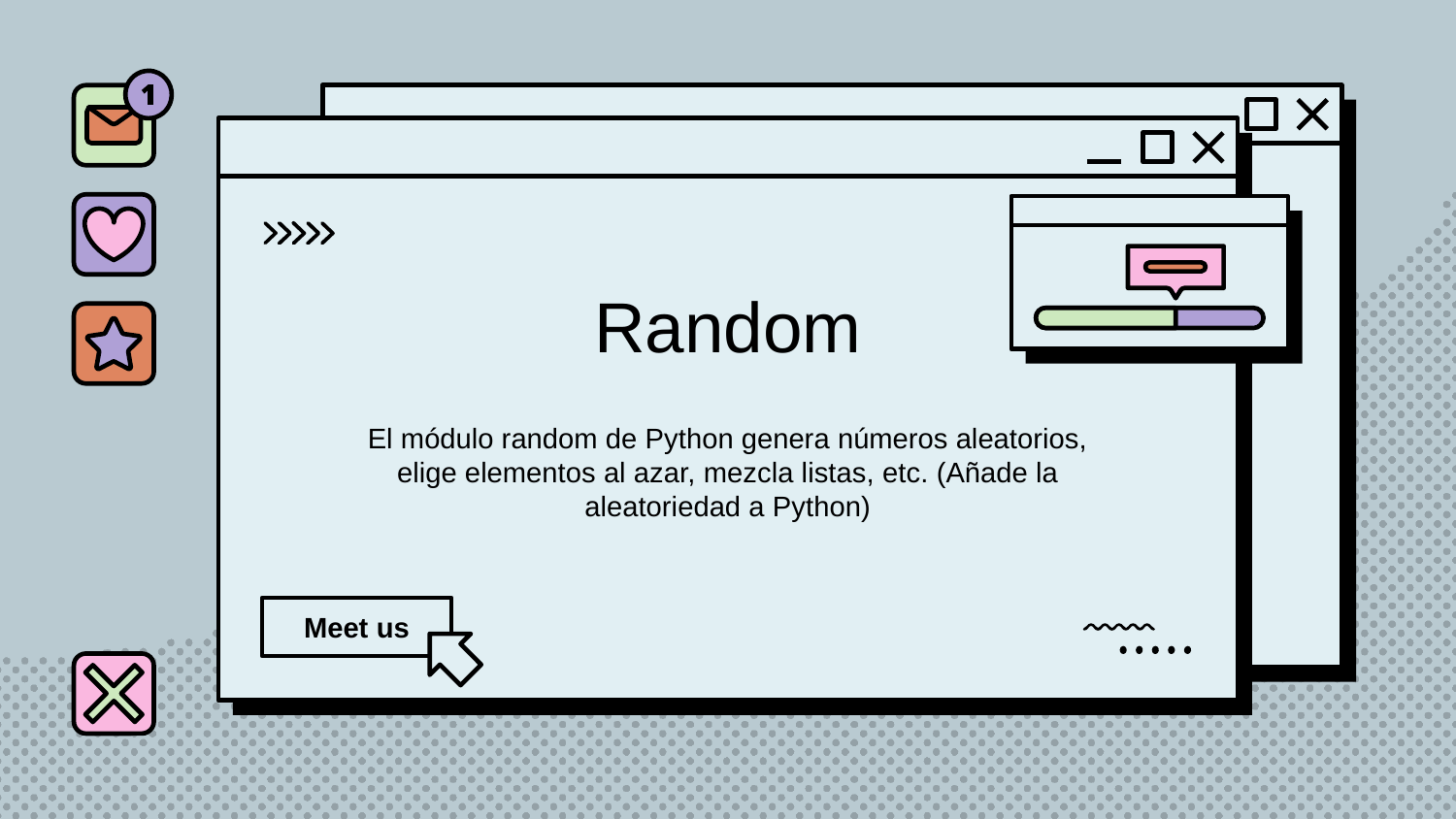

# Random

El módulo random de Python genera números aleatorios, elige elementos al azar, mezcla listas, etc. (Añade la aleatoriedad a Python)

Meet us